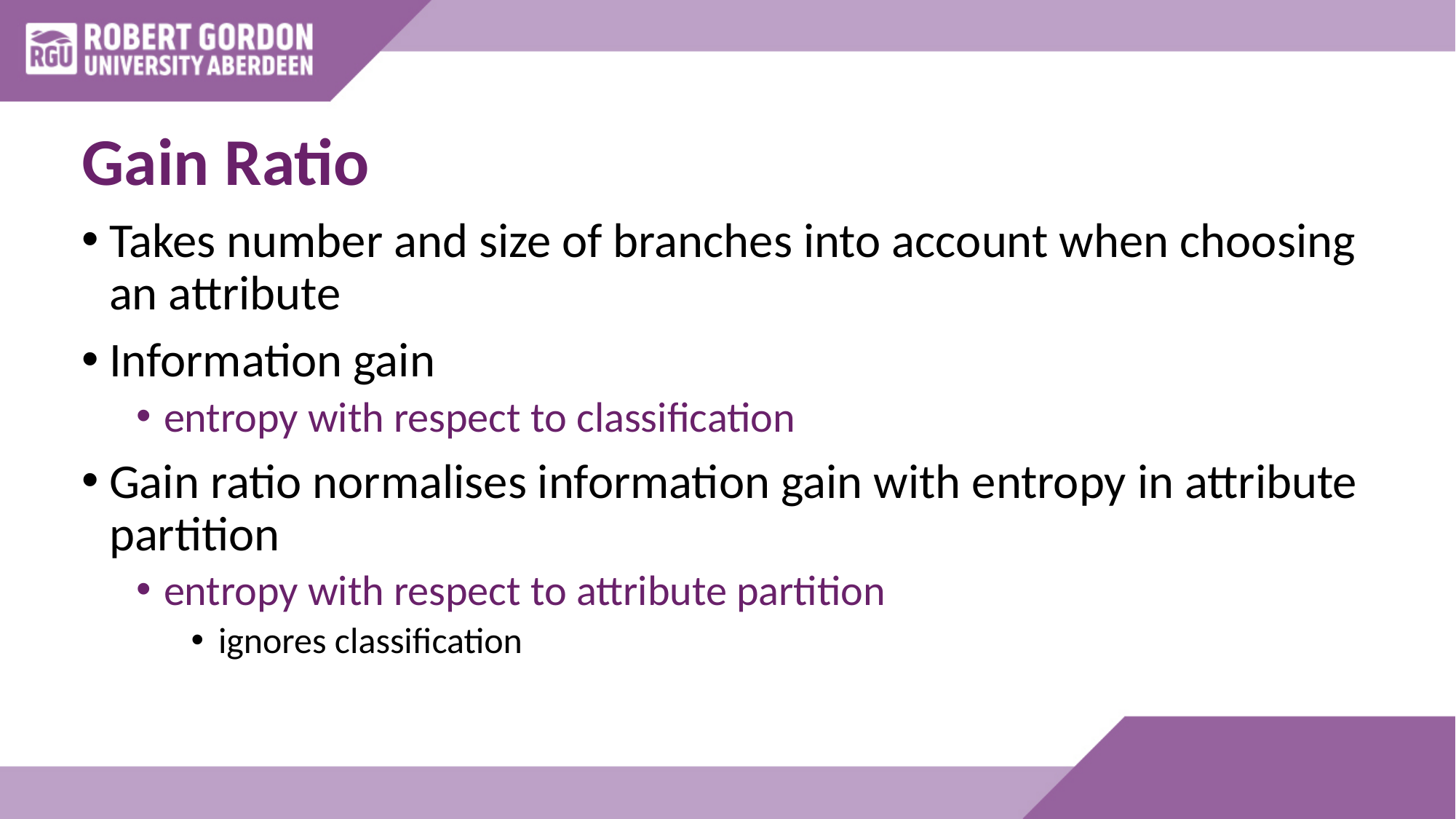

# Gain Ratio
Takes number and size of branches into account when choosing an attribute
Information gain
entropy with respect to classification
Gain ratio normalises information gain with entropy in attribute partition
entropy with respect to attribute partition
ignores classification